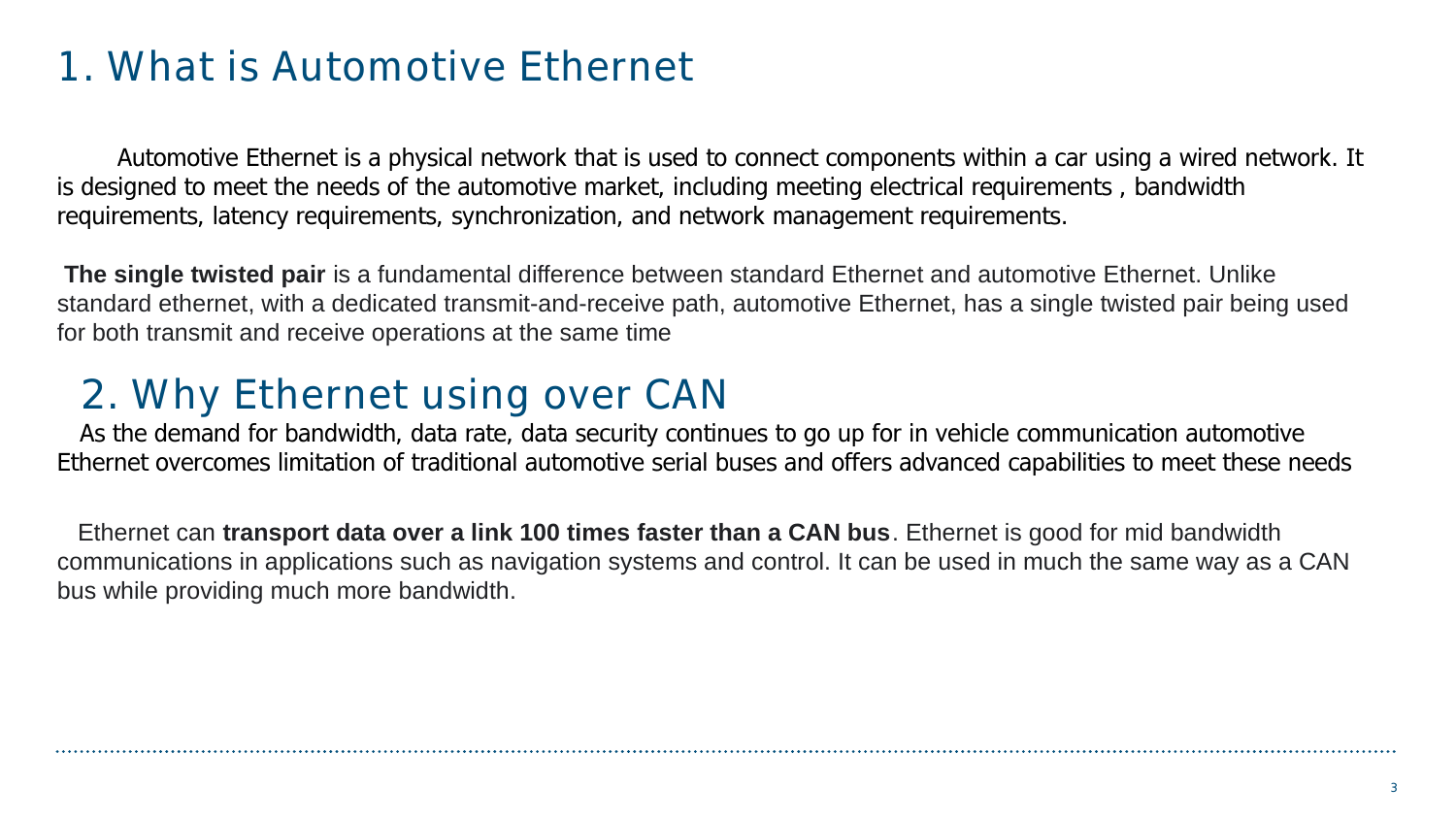

# 1. What is Automotive Ethernet
        Automotive Ethernet is a physical network that is used to connect components within a car using a wired network. It is designed to meet the needs of the automotive market, including meeting electrical requirements , bandwidth requirements, latency requirements, synchronization, and network management requirements.

 The single twisted pair is a fundamental difference between standard Ethernet and automotive Ethernet. Unlike standard ethernet, with a dedicated transmit-and-receive path, automotive Ethernet, has a single twisted pair being used for both transmit and receive operations at the same time
2. Why Ethernet using over CAN
   As the demand for bandwidth, data rate, data security continues to go up for in vehicle communication automotive Ethernet overcomes limitation of traditional automotive serial buses and offers advanced capabilities to meet these needs

   Ethernet can transport data over a link 100 times faster than a CAN bus. Ethernet is good for mid bandwidth communications in applications such as navigation systems and control. It can be used in much the same way as a CAN bus while providing much more bandwidth.

3